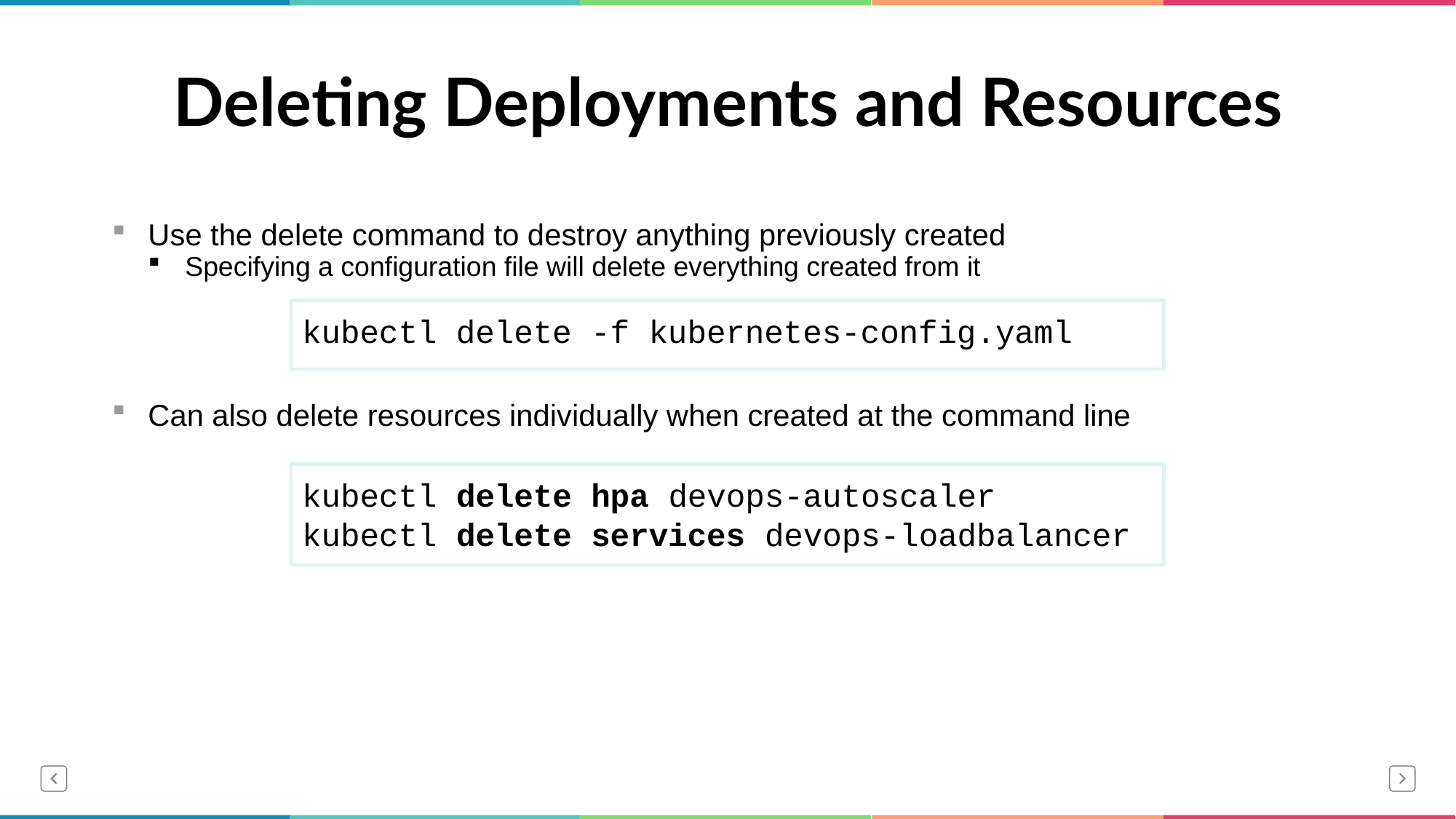

# Deleting Deployments and Resources

Use the delete command to destroy anything previously created
Specifying a configuration file will delete everything created from it

Can also delete resources individually when created at the command line

kubectl delete -f kubernetes-config.yaml
kubectl delete hpa devops-autoscaler
kubectl delete services devops-loadbalancer